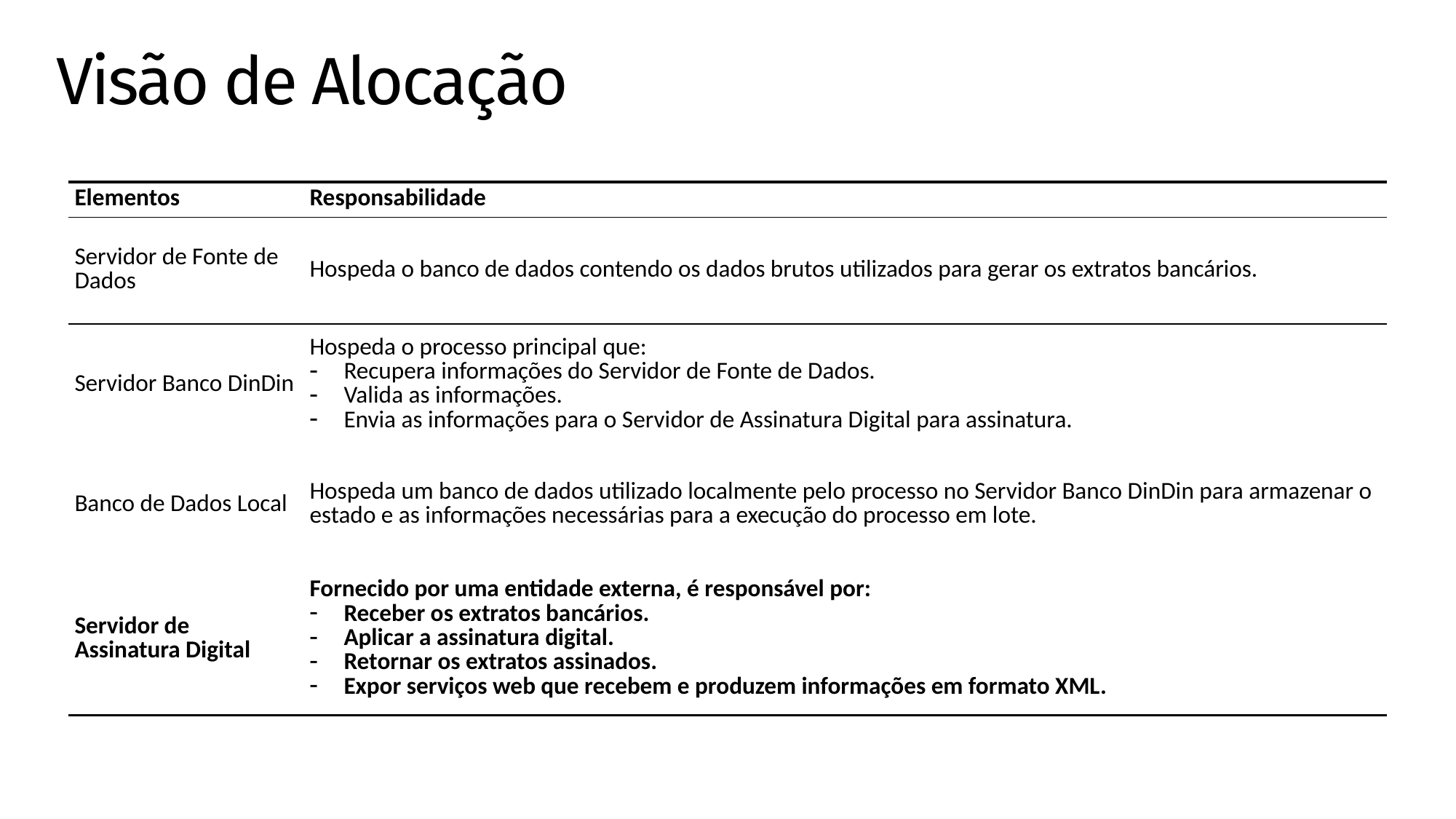

# Visão de Alocação
| Elementos | Responsabilidade |
| --- | --- |
| Servidor de Fonte de Dados | Hospeda o banco de dados contendo os dados brutos utilizados para gerar os extratos bancários. |
| Servidor Banco DinDin | Hospeda o processo principal que: Recupera informações do Servidor de Fonte de Dados. Valida as informações. Envia as informações para o Servidor de Assinatura Digital para assinatura. |
| Banco de Dados Local | Hospeda um banco de dados utilizado localmente pelo processo no Servidor Banco DinDin para armazenar o estado e as informações necessárias para a execução do processo em lote. |
| Servidor de Assinatura Digital | Fornecido por uma entidade externa, é responsável por: Receber os extratos bancários. Aplicar a assinatura digital. Retornar os extratos assinados. Expor serviços web que recebem e produzem informações em formato XML. |